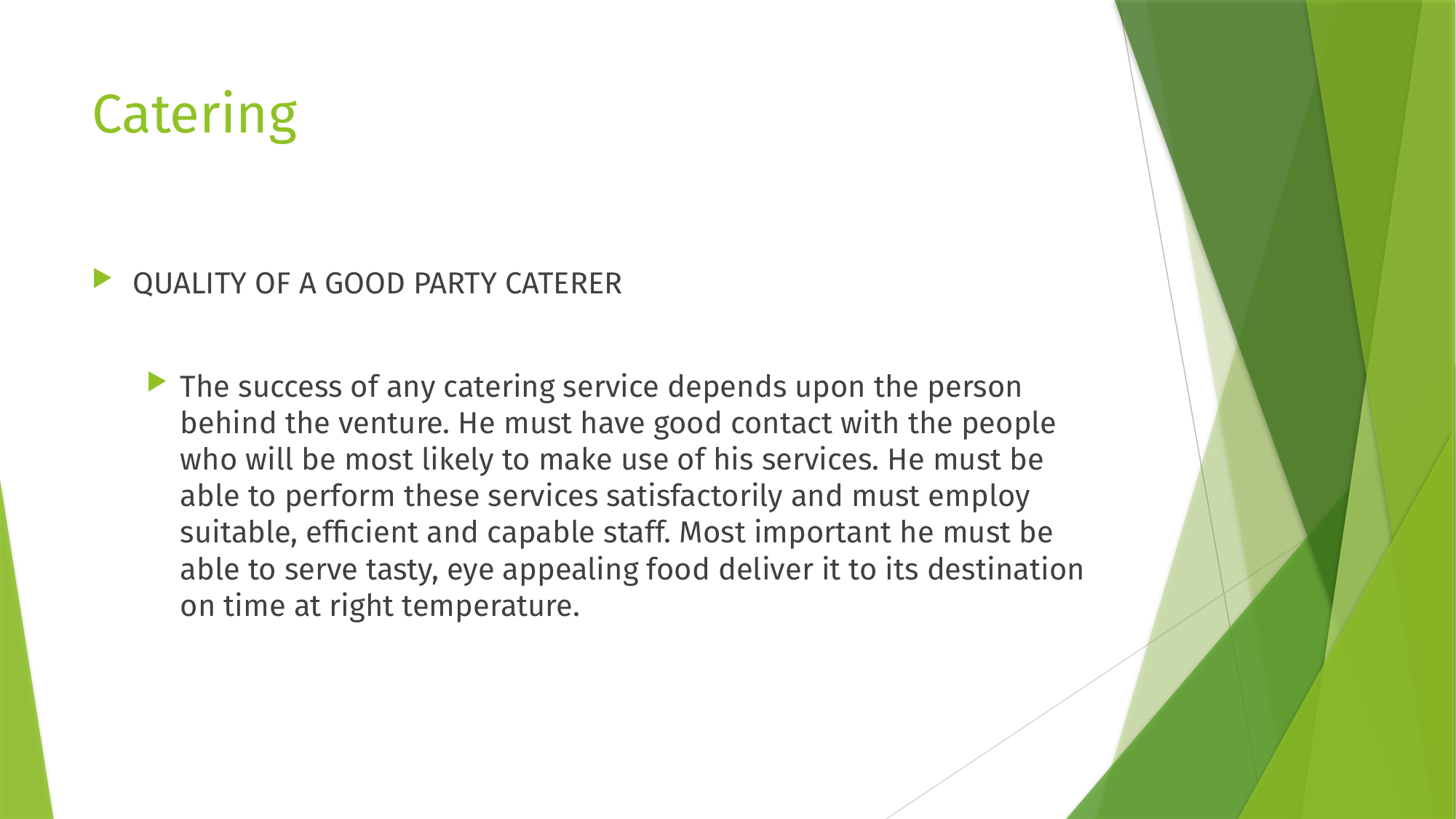

# Catering
QUALITY OF A GOOD PARTY CATERER

The success of any catering service depends upon the person behind the venture. He must have good contact with the people who will be most likely to make use of his services. He must be able to perform these services satisfactorily and must employ suitable, efficient and capable staff. Most important he must be able to serve tasty, eye appealing food deliver it to its destination on time at right temperature.